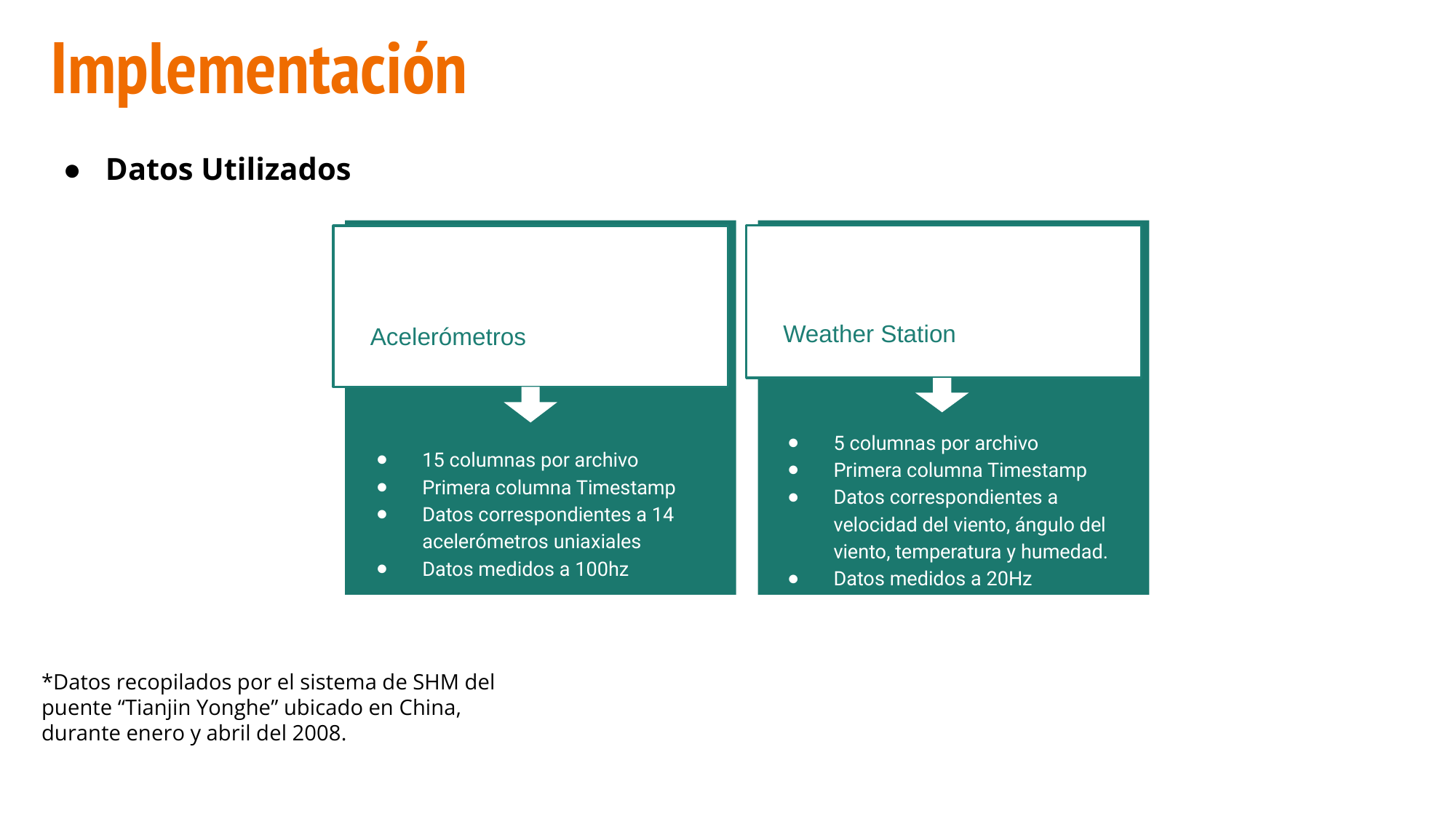

# Implementación
Datos Utilizados

Acelerómetros

15 columnas por archivo
Primera columna Timestamp
Datos correspondientes a 14 acelerómetros uniaxiales
Datos medidos a 100hz

Weather Station

5 columnas por archivo
Primera columna Timestamp
Datos correspondientes a velocidad del viento, ángulo del viento, temperatura y humedad.
Datos medidos a 20Hz
*Datos recopilados por el sistema de SHM del puente “Tianjin Yonghe” ubicado en China, durante enero y abril del 2008.